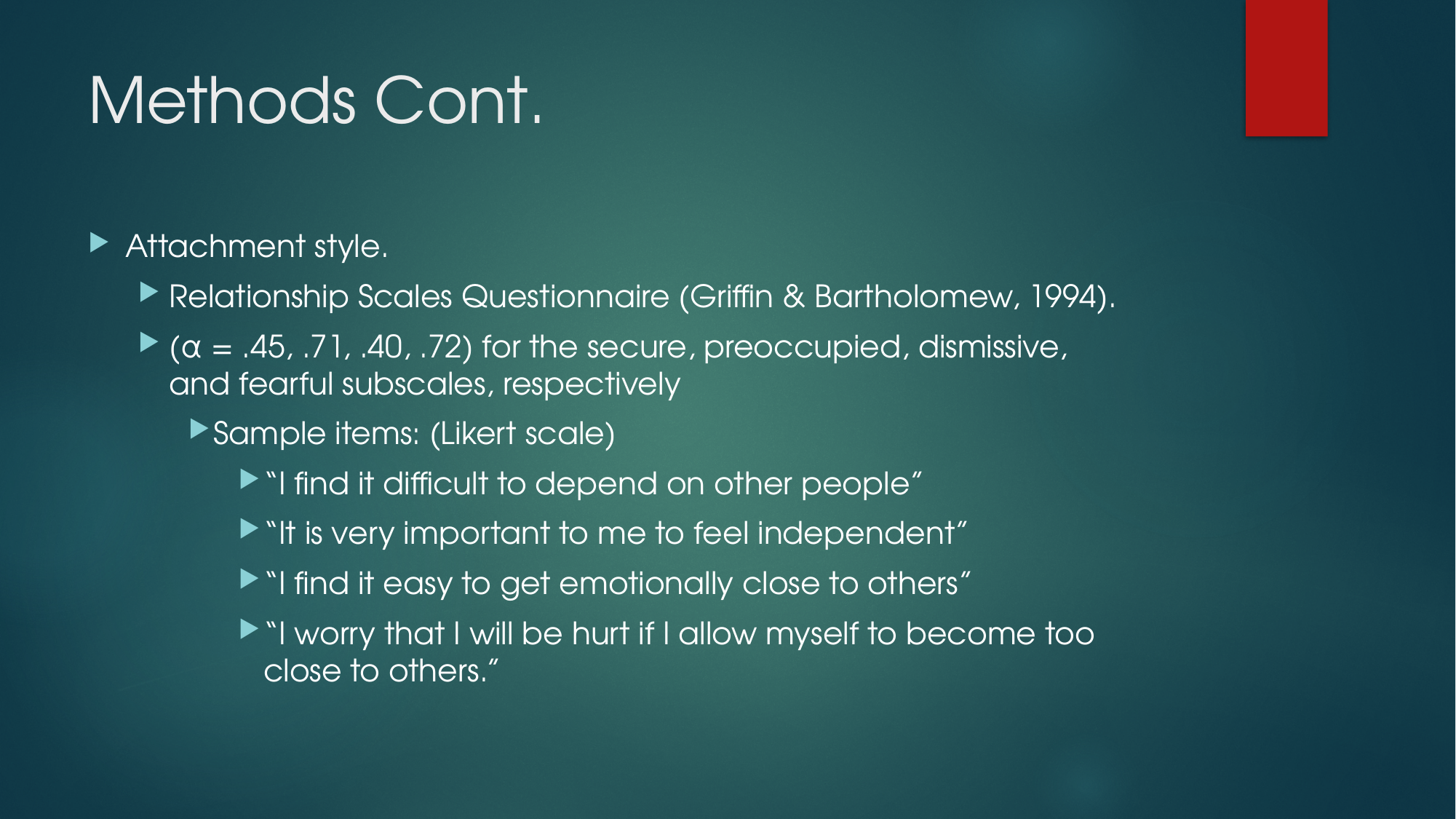

# Methods Cont.
Attachment style.
Relationship Scales Questionnaire (Griffin & Bartholomew, 1994).
(α = .45, .71, .40, .72) for the secure, preoccupied, dismissive, and fearful subscales, respectively
Sample items: (Likert scale)
“I find it difficult to depend on other people”
“It is very important to me to feel independent”
“I find it easy to get emotionally close to others”
“I worry that I will be hurt if I allow myself to become too close to others.”